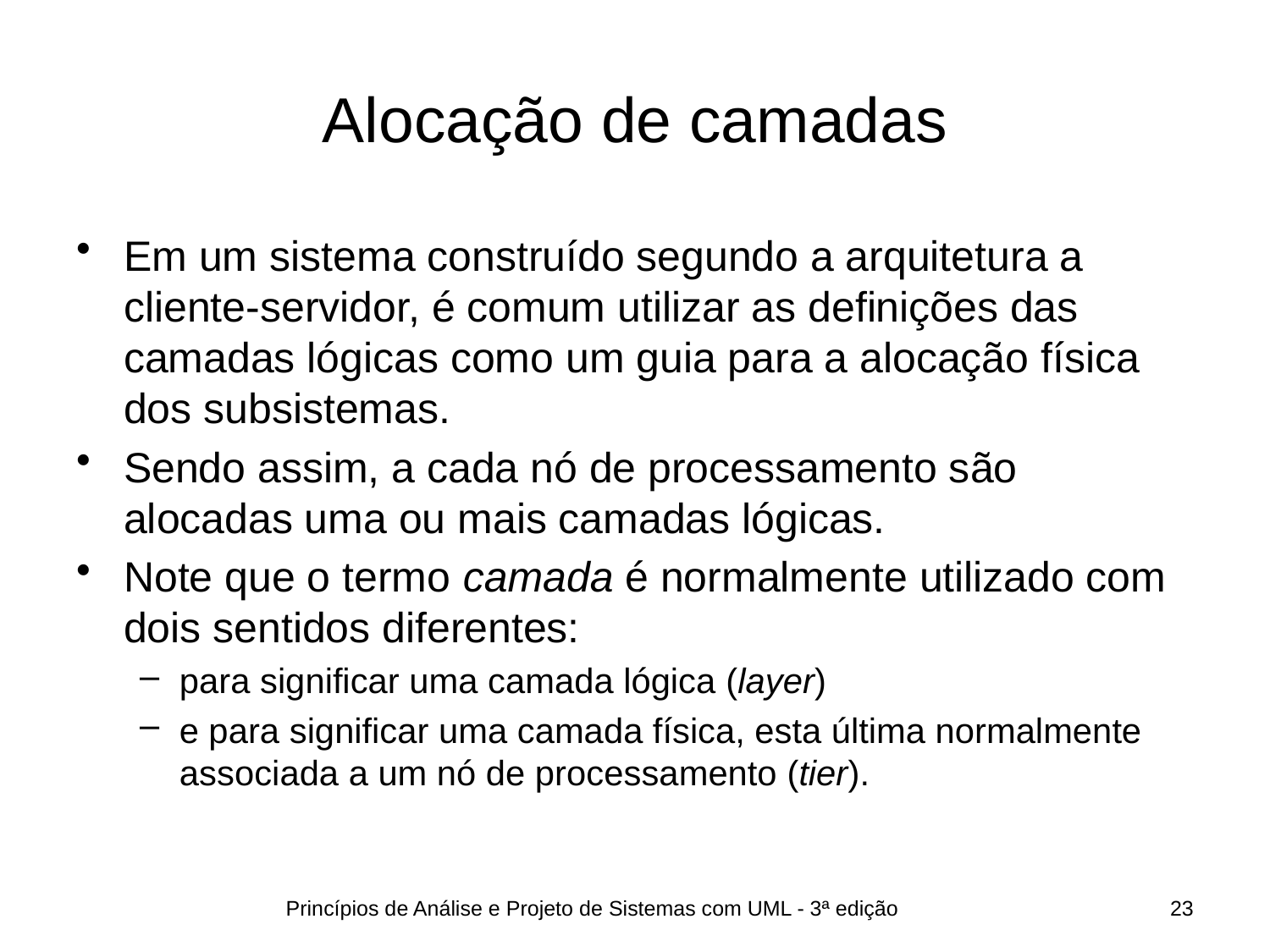

# Alocação de camadas
Em um sistema construído segundo a arquitetura a cliente-servidor, é comum utilizar as definições das camadas lógicas como um guia para a alocação física dos subsistemas.
Sendo assim, a cada nó de processamento são alocadas uma ou mais camadas lógicas.
Note que o termo camada é normalmente utilizado com dois sentidos diferentes:
para significar uma camada lógica (layer)
e para significar uma camada física, esta última normalmente associada a um nó de processamento (tier).
Princípios de Análise e Projeto de Sistemas com UML - 3ª edição
23